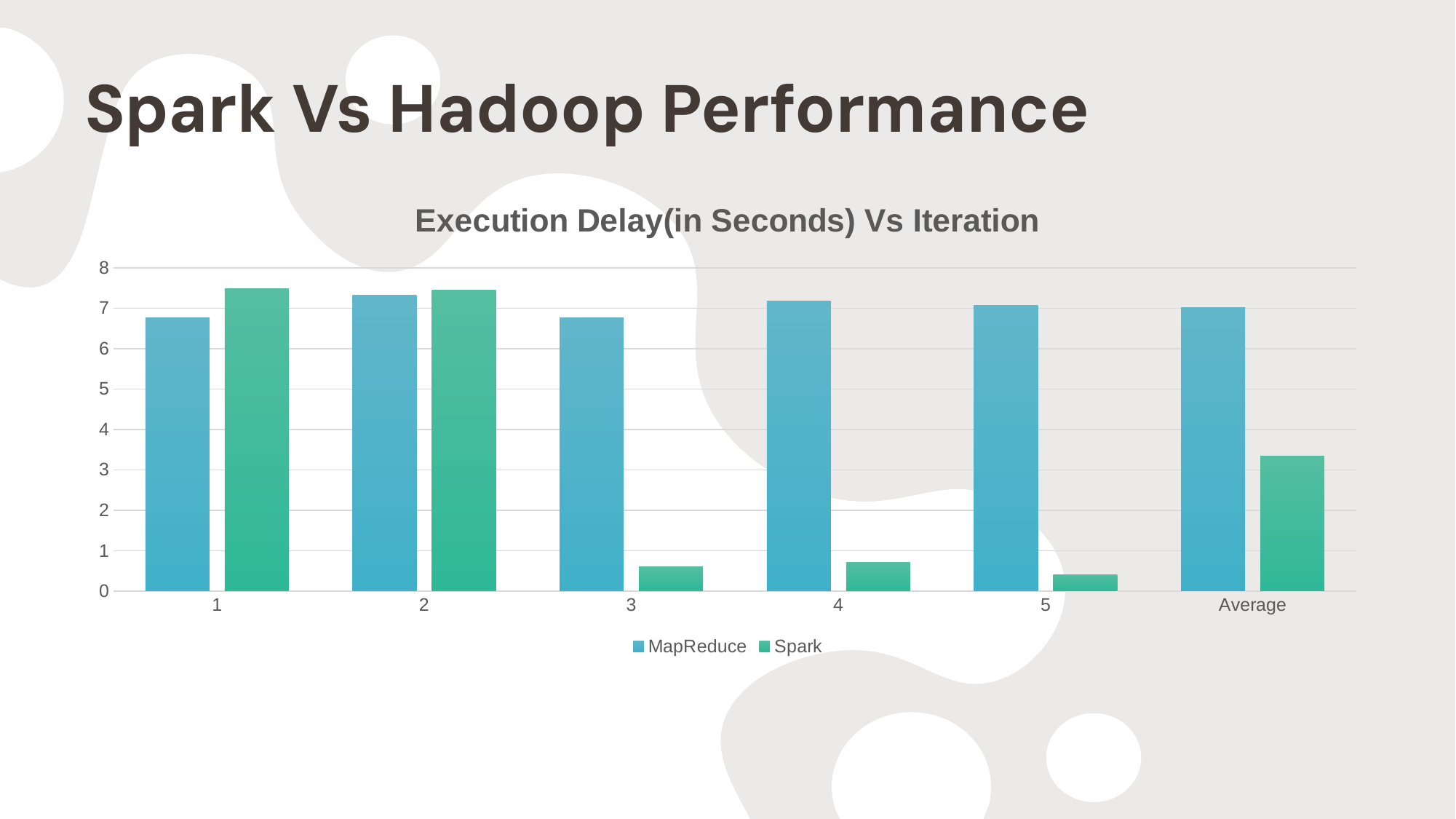

# Spark Vs Hadoop Performance

### Chart: Execution Delay(in Seconds) Vs Iteration

| Category | MapReduce | Spark |
|---|---|---|
| 1 | 6.77 | 7.486 |
| 2 | 7.329 | 7.447 |
| 3 | 6.76 | 0.602 |
| 4 | 7.182 | 0.717 |
| 5 | 7.069 | 0.405 |
| Average | 7.022000000000001 | 3.3314 |